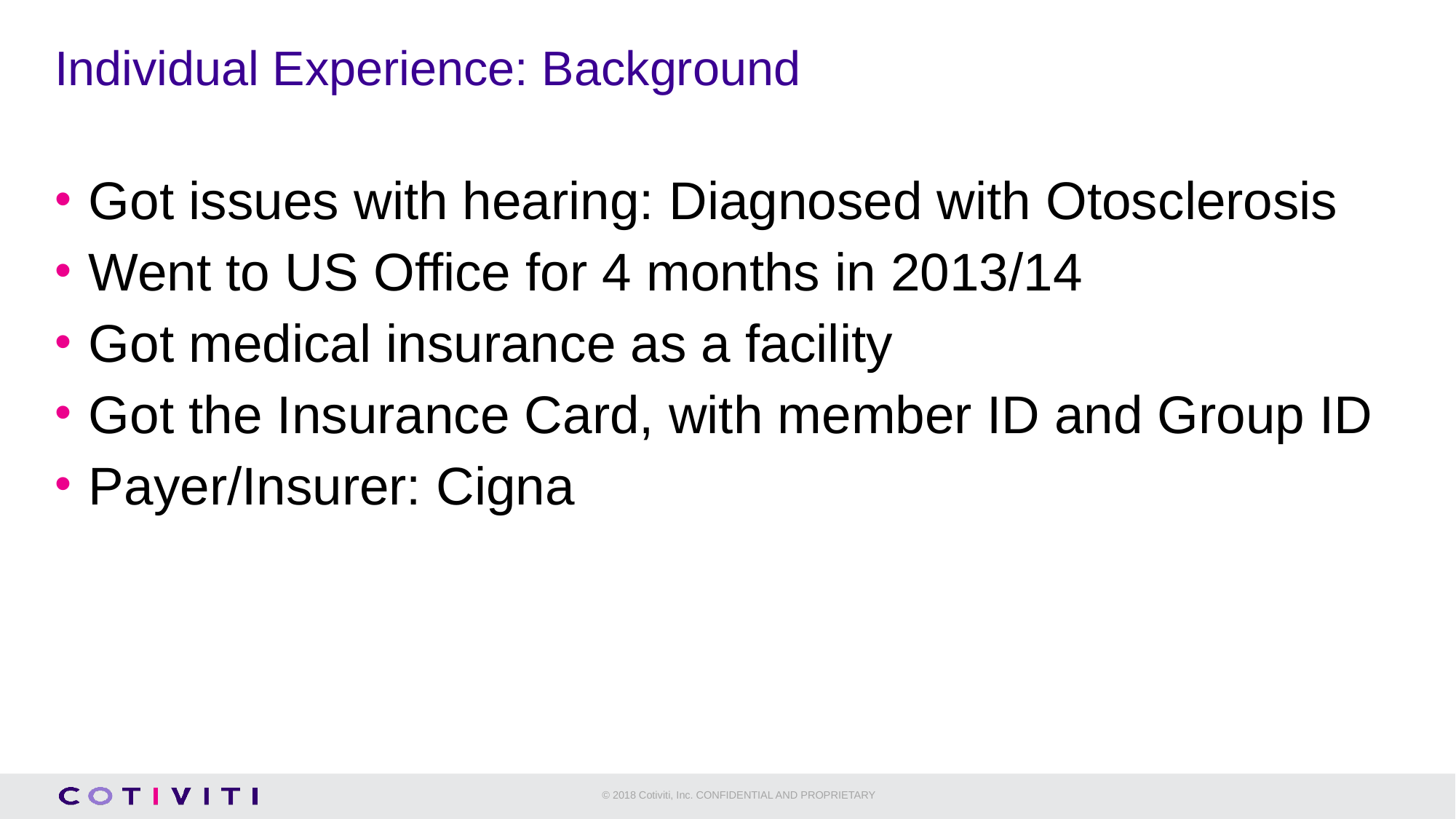

# Individual Experience: Background
Got issues with hearing: Diagnosed with Otosclerosis
Went to US Office for 4 months in 2013/14
Got medical insurance as a facility
Got the Insurance Card, with member ID and Group ID
Payer/Insurer: Cigna